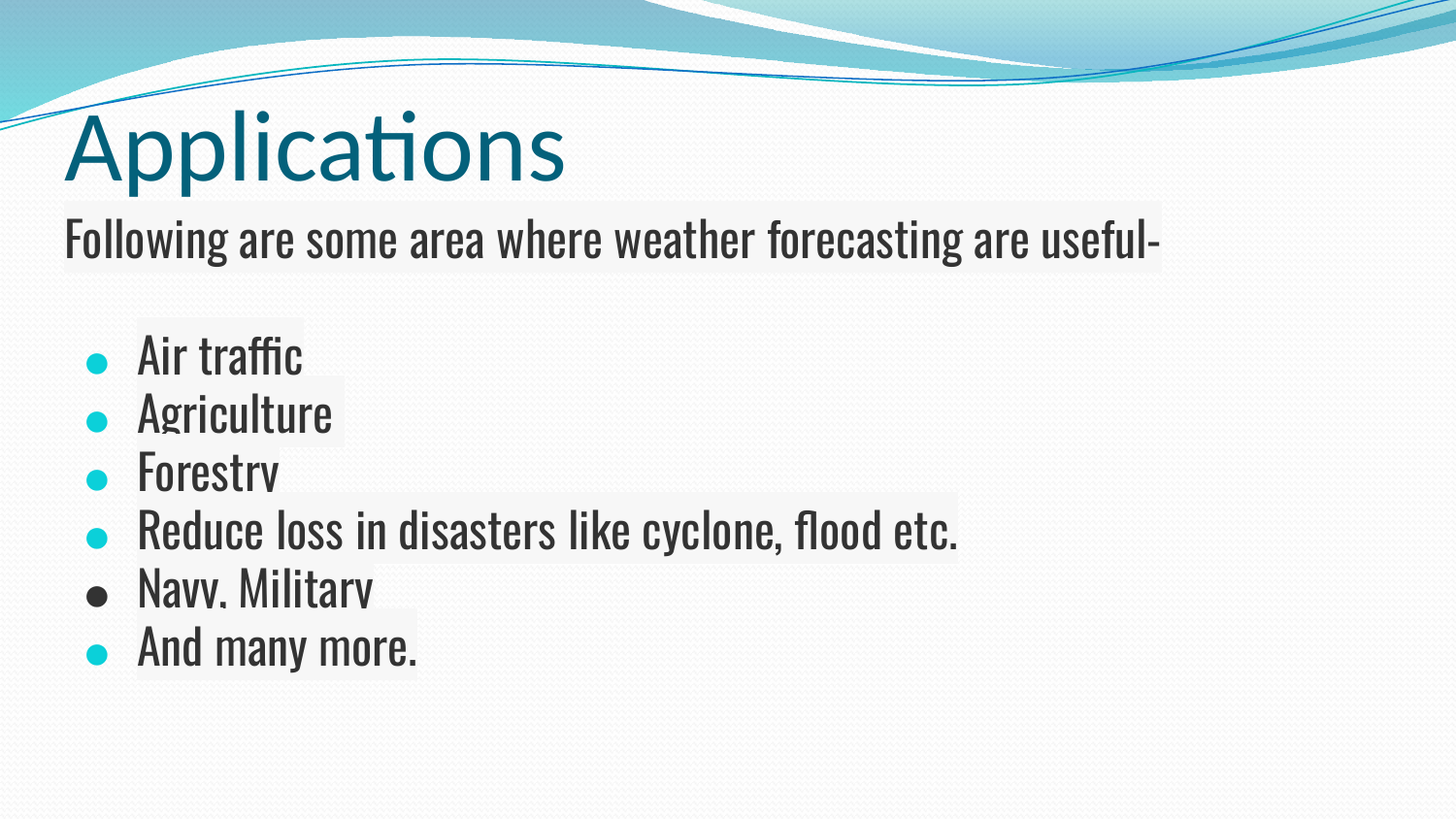

# Applications
Following are some area where weather forecasting are useful-

Air traffic
Agriculture
Forestry
Reduce loss in disasters like cyclone, flood etc.
Navy, Military
And many more.